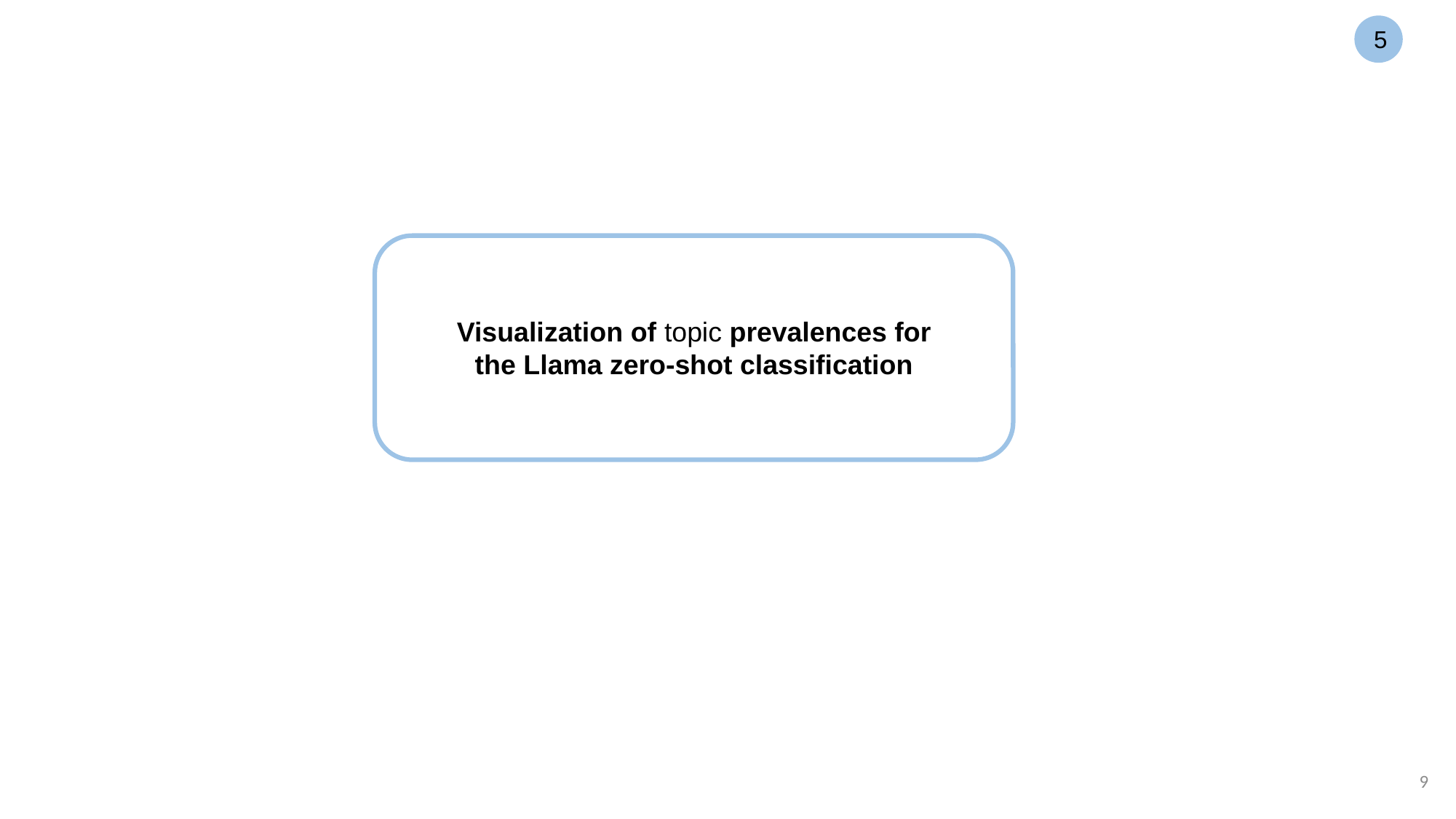

5

Visualization of topic prevalences for the Llama zero-shot classification
9